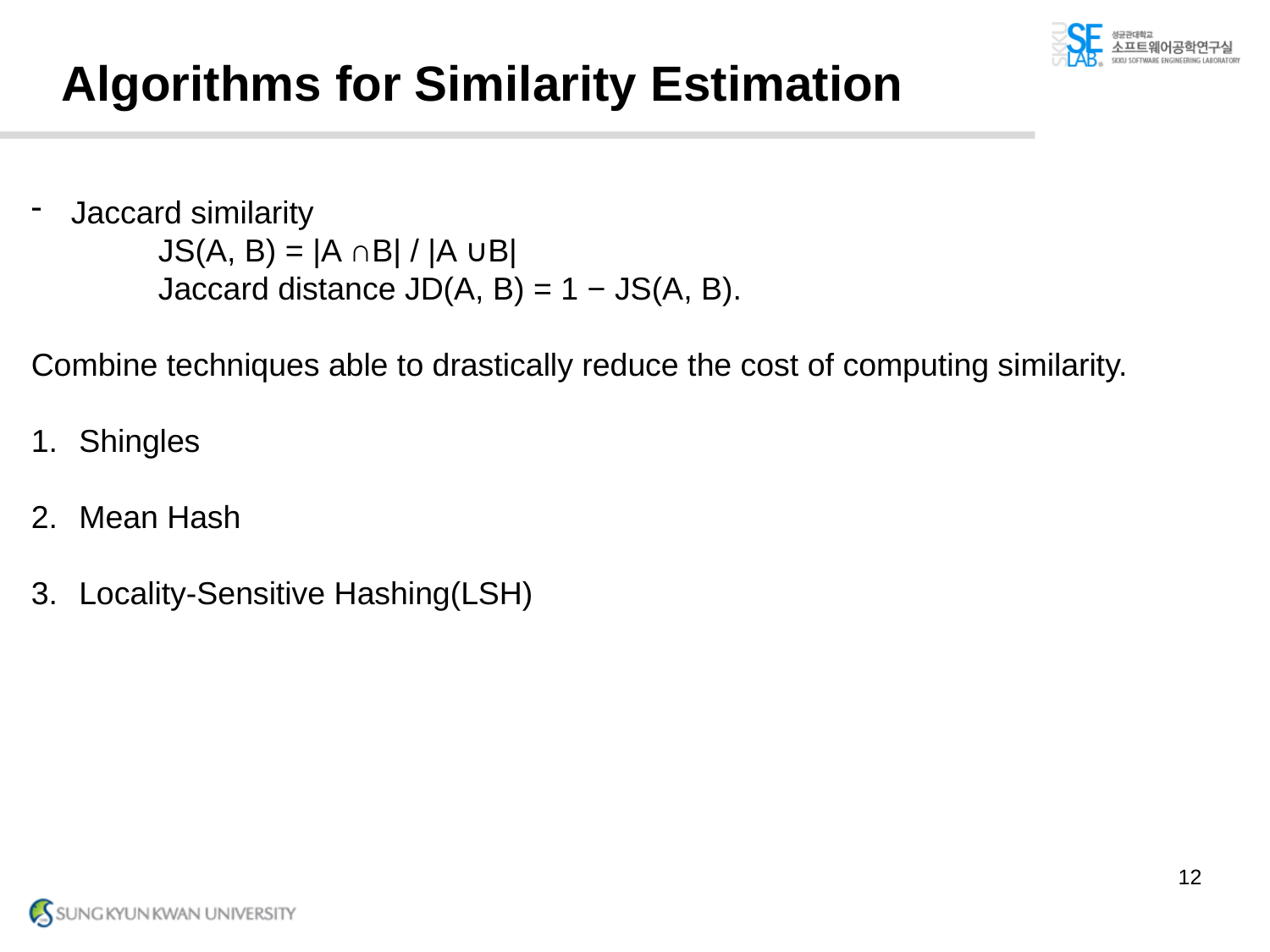

# Algorithms for Similarity Estimation
Jaccard similarity
	JS(A, B) = |A ∩B| / |A ∪B|
	Jaccard distance JD(A, B) = 1 − JS(A, B).

Combine techniques able to drastically reduce the cost of computing similarity.

Shingles

Mean Hash

Locality-Sensitive Hashing(LSH)

12